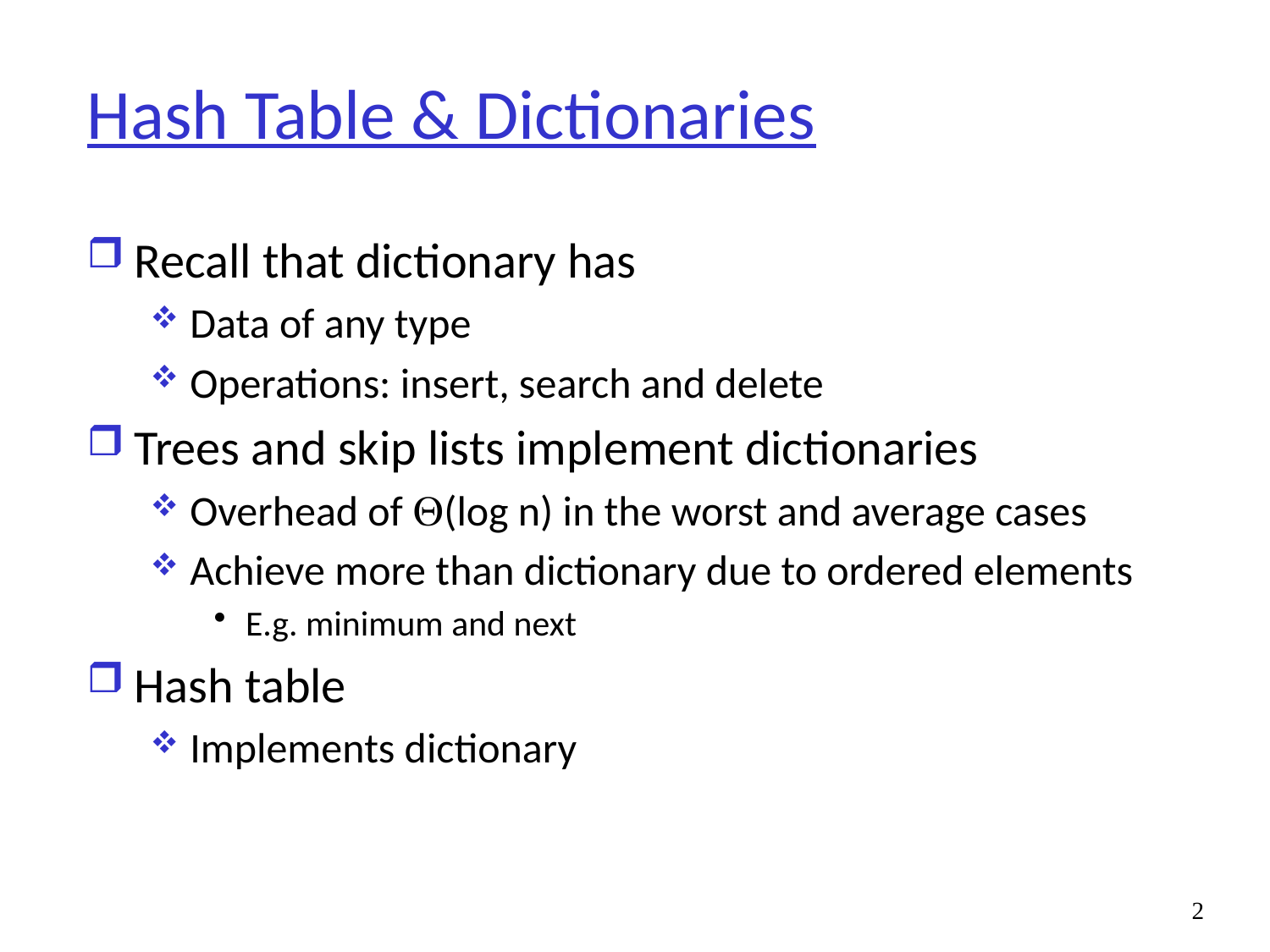

# Hash Table & Dictionaries
Recall that dictionary has
Data of any type
Operations: insert, search and delete
Trees and skip lists implement dictionaries
Overhead of Θ(log n) in the worst and average cases
Achieve more than dictionary due to ordered elements
E.g. minimum and next
Hash table
Implements dictionary
2